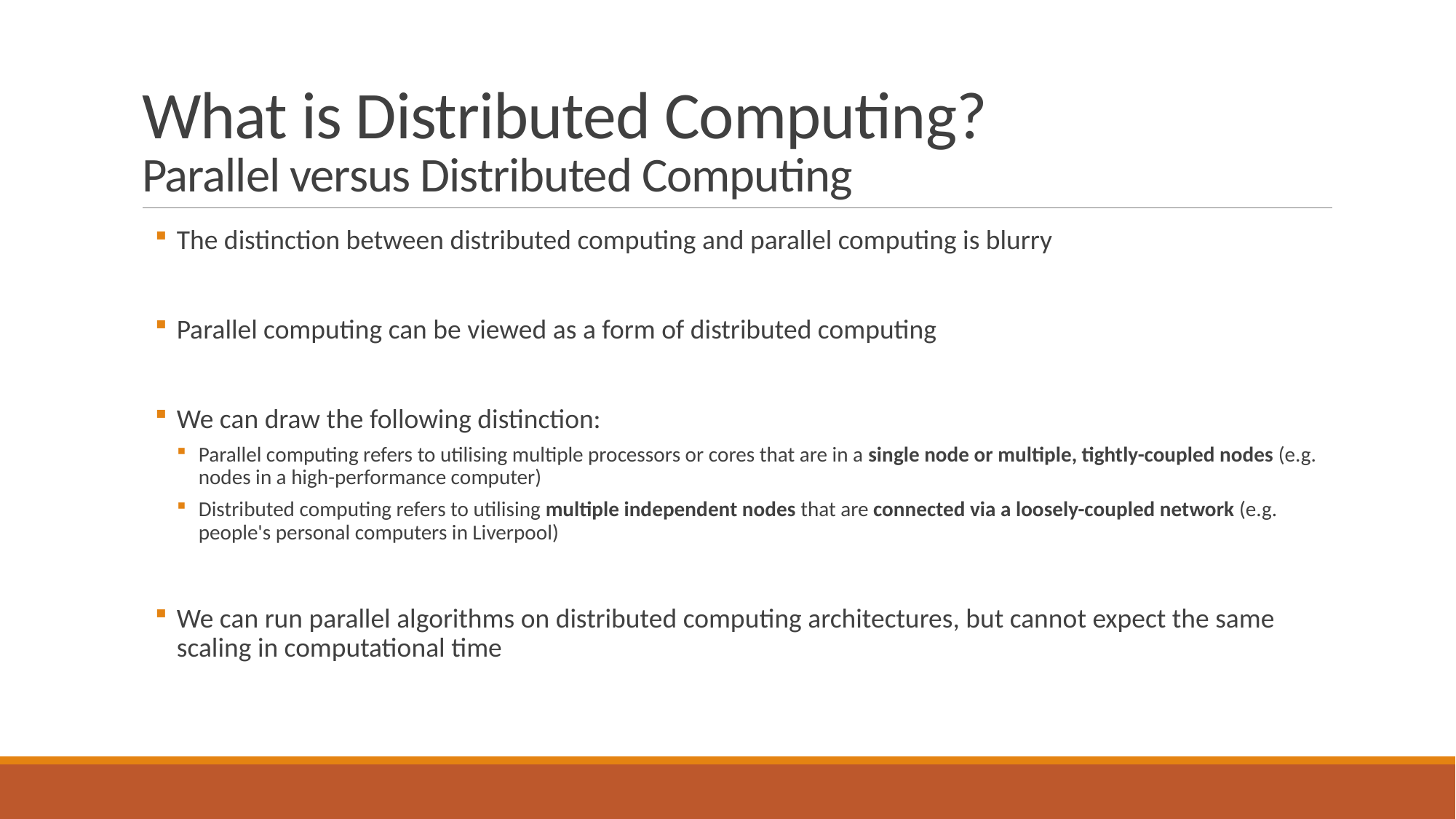

# What is Distributed Computing? Parallel versus Distributed Computing
The distinction between distributed computing and parallel computing is blurry

Parallel computing can be viewed as a form of distributed computing

We can draw the following distinction:
Parallel computing refers to utilising multiple processors or cores that are in a single node or multiple, tightly-coupled nodes (e.g. nodes in a high-performance computer)
Distributed computing refers to utilising multiple independent nodes that are connected via a loosely-coupled network (e.g. people's personal computers in Liverpool)

We can run parallel algorithms on distributed computing architectures, but cannot expect the same scaling in computational time